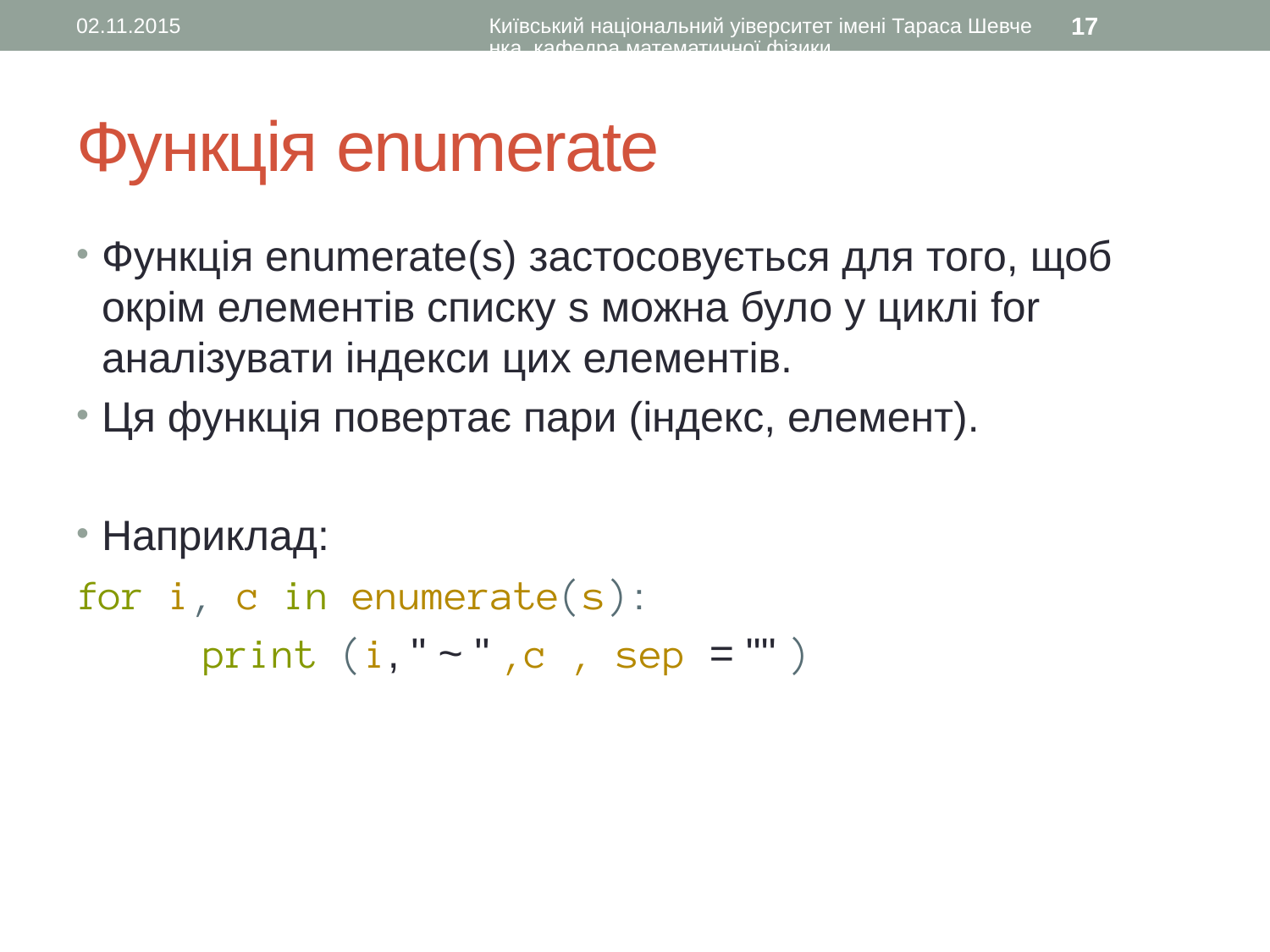

02.11.2015
Київський національний уіверситет імені Тараса Шевченка, кафедра математичної фізики
17
# Функція enumerate
Функція enumerate(s) застосовується для того, щоб окрім елементів списку s можна було у циклі for аналізувати індекси цих елементів.
Ця функція повертає пари (індекс, елемент).

Наприклад:
for i, c in enumerate(s):
	print (i, " ~ " ,c , sep = "" )